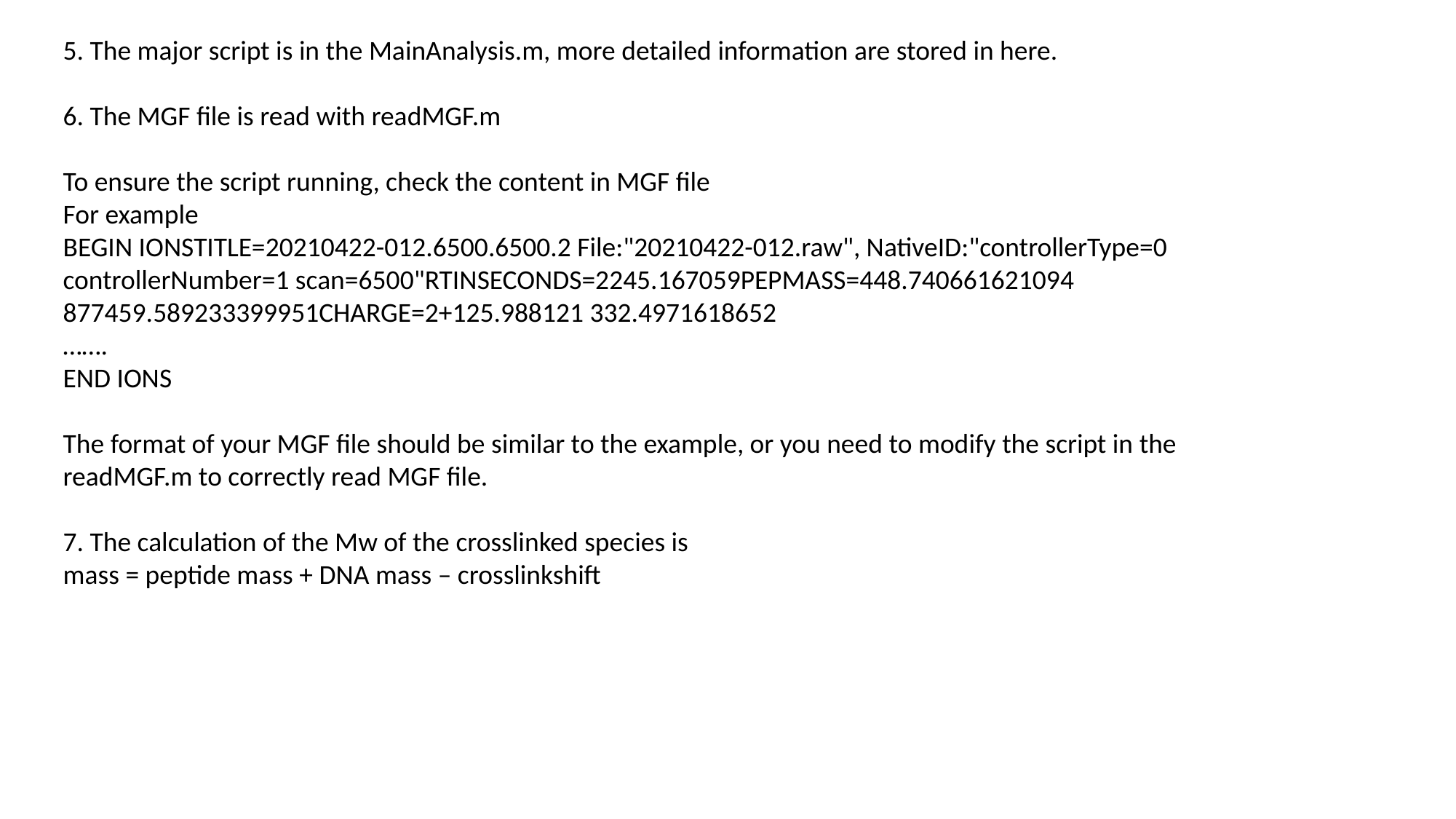

5. The major script is in the MainAnalysis.m, more detailed information are stored in here.

6. The MGF file is read with readMGF.m

To ensure the script running, check the content in MGF file
For example
BEGIN IONSTITLE=20210422-012.6500.6500.2 File:"20210422-012.raw", NativeID:"controllerType=0 controllerNumber=1 scan=6500"RTINSECONDS=2245.167059PEPMASS=448.740661621094 877459.589233399951CHARGE=2+125.988121 332.4971618652
…….
END IONS

The format of your MGF file should be similar to the example, or you need to modify the script in the readMGF.m to correctly read MGF file.

7. The calculation of the Mw of the crosslinked species is
mass = peptide mass + DNA mass – crosslinkshift